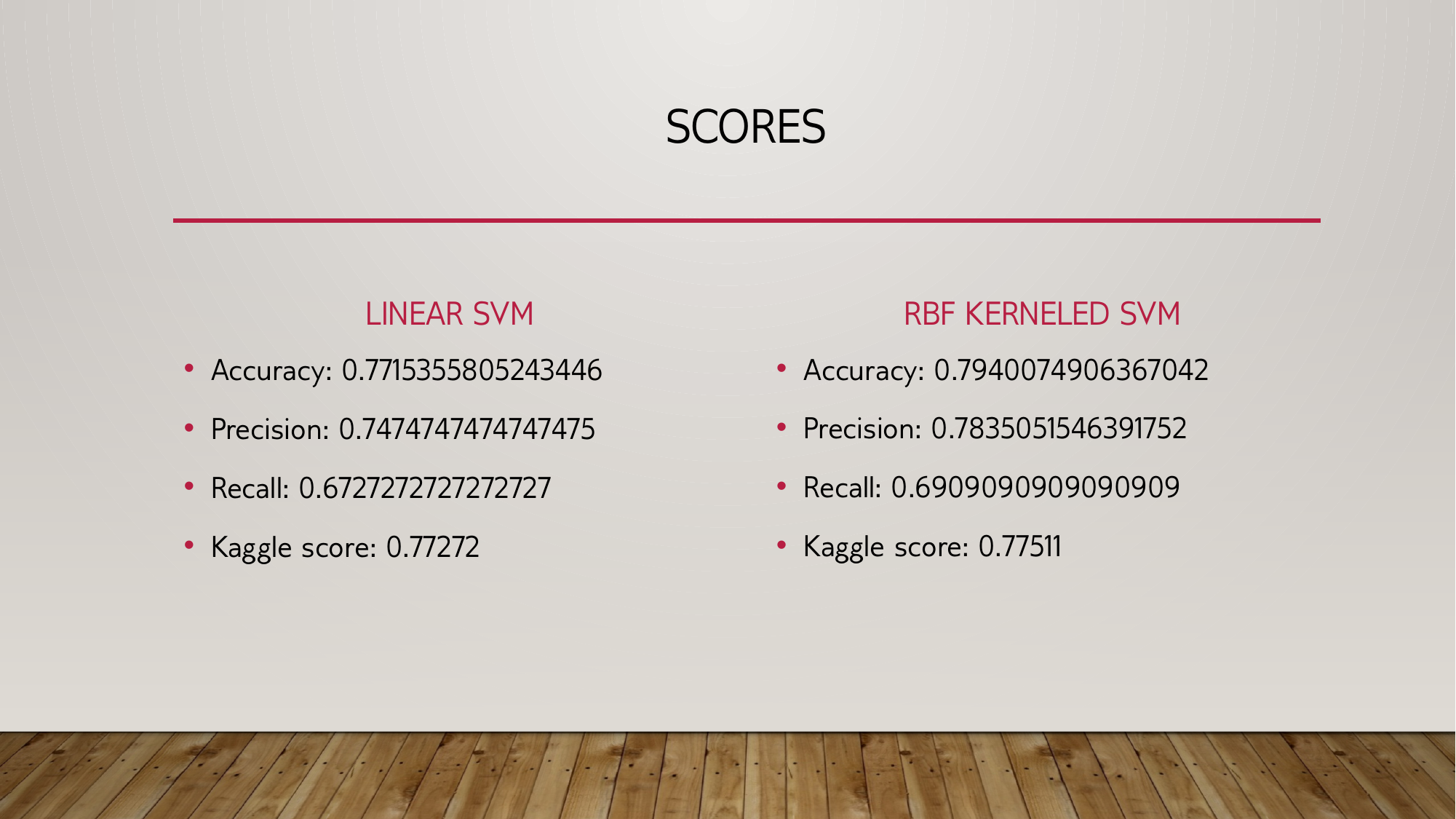

# scores
Linear svm
Rbf kerneled SVM
Accuracy: 0.7940074906367042
Precision: 0.7835051546391752
Recall: 0.6909090909090909
Kaggle score: 0.77511

Accuracy: 0.7715355805243446
Precision: 0.7474747474747475
Recall: 0.6727272727272727
Kaggle score: 0.77272